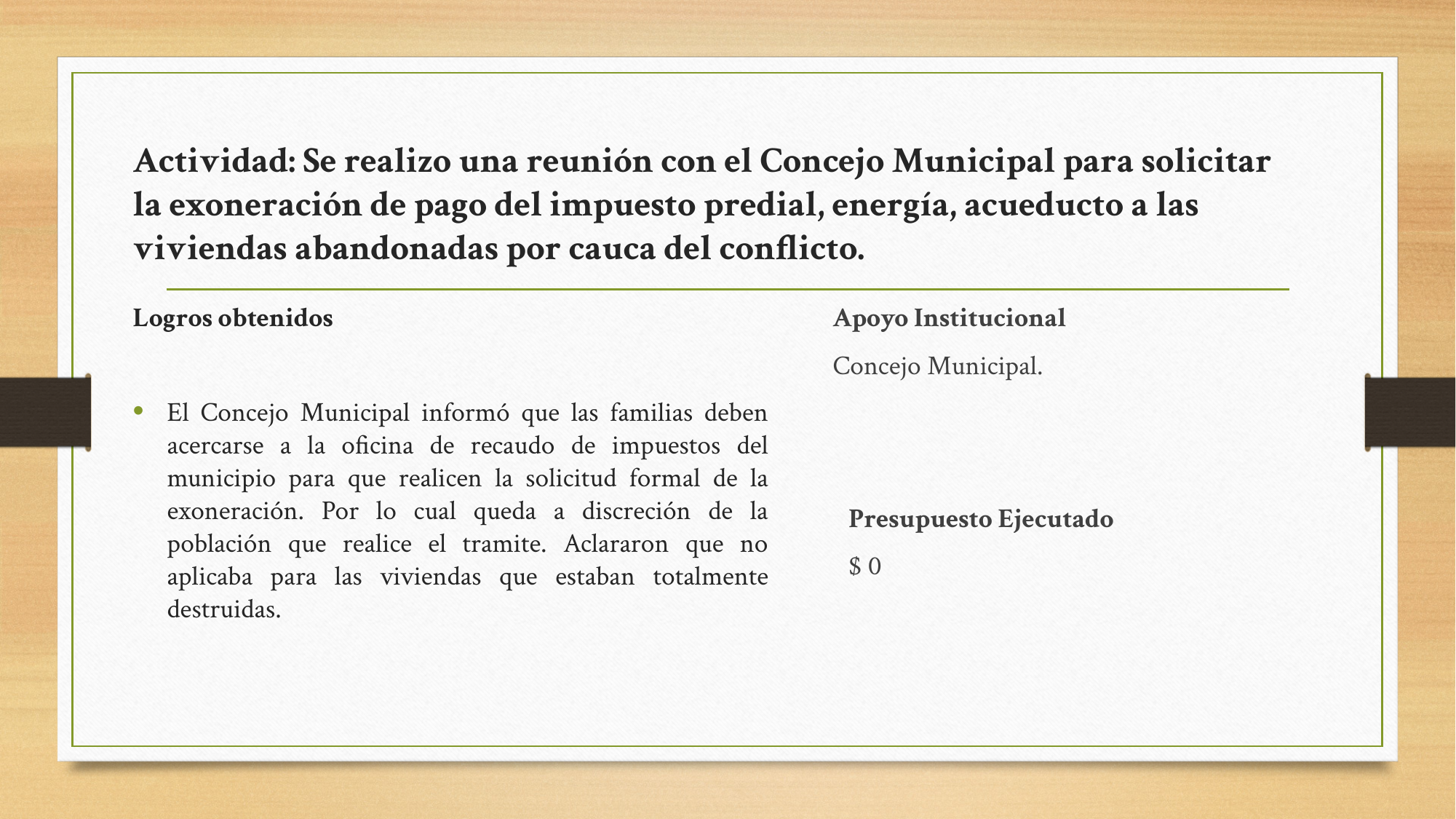

# Actividad: Se realizo una reunión con el Concejo Municipal para solicitar la exoneración de pago del impuesto predial, energía, acueducto a las viviendas abandonadas por cauca del conflicto.
Logros obtenidos

El Concejo Municipal informó que las familias deben acercarse a la oficina de recaudo de impuestos del municipio para que realicen la solicitud formal de la exoneración. Por lo cual queda a discreción de la población que realice el tramite. Aclararon que no aplicaba para las viviendas que estaban totalmente destruidas.

Apoyo Institucional
Concejo Municipal.
Presupuesto Ejecutado
$ 0